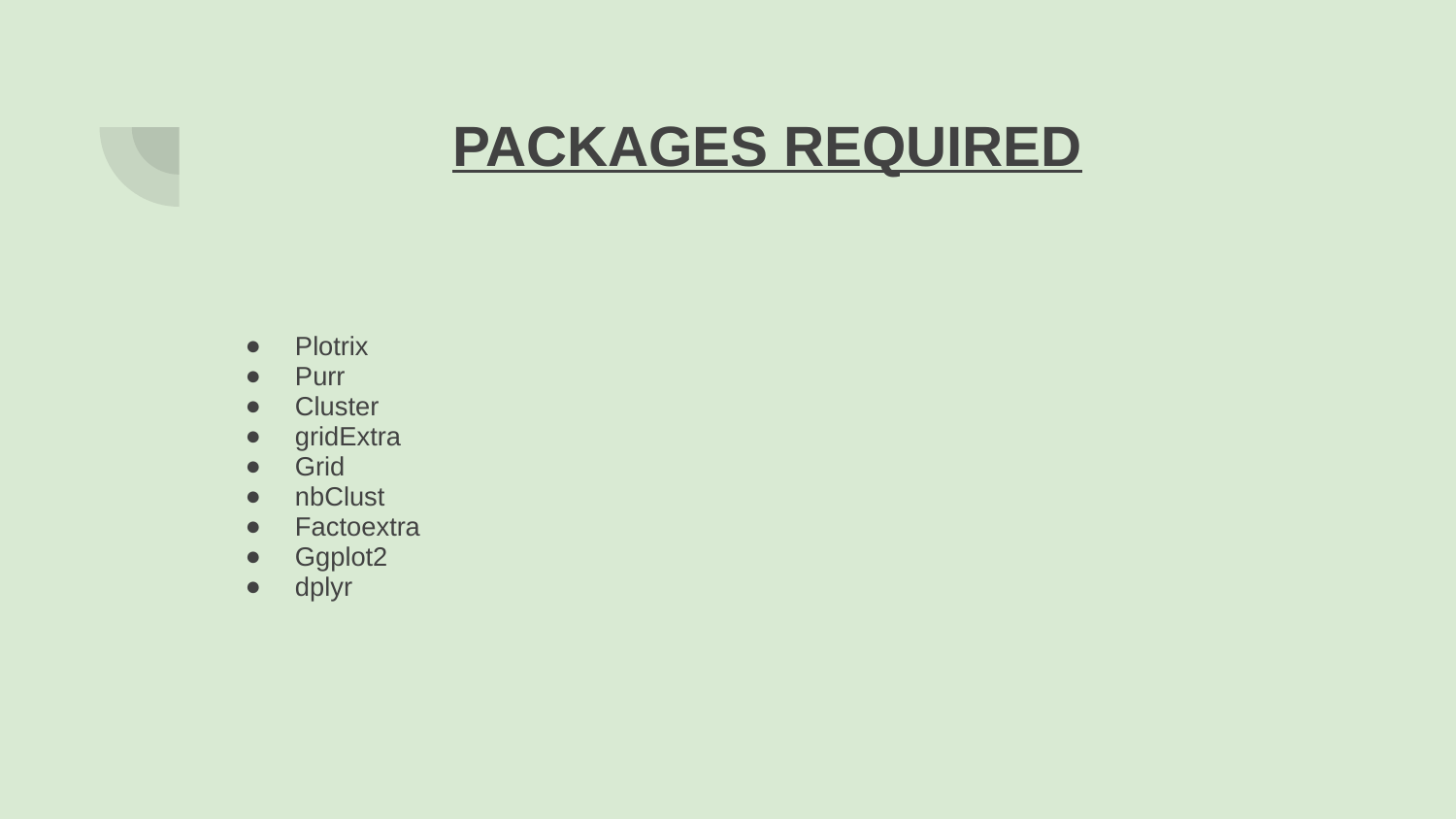

# PACKAGES REQUIRED
Plotrix
Purr
Cluster
gridExtra
Grid
nbClust
Factoextra
Ggplot2
dplyr